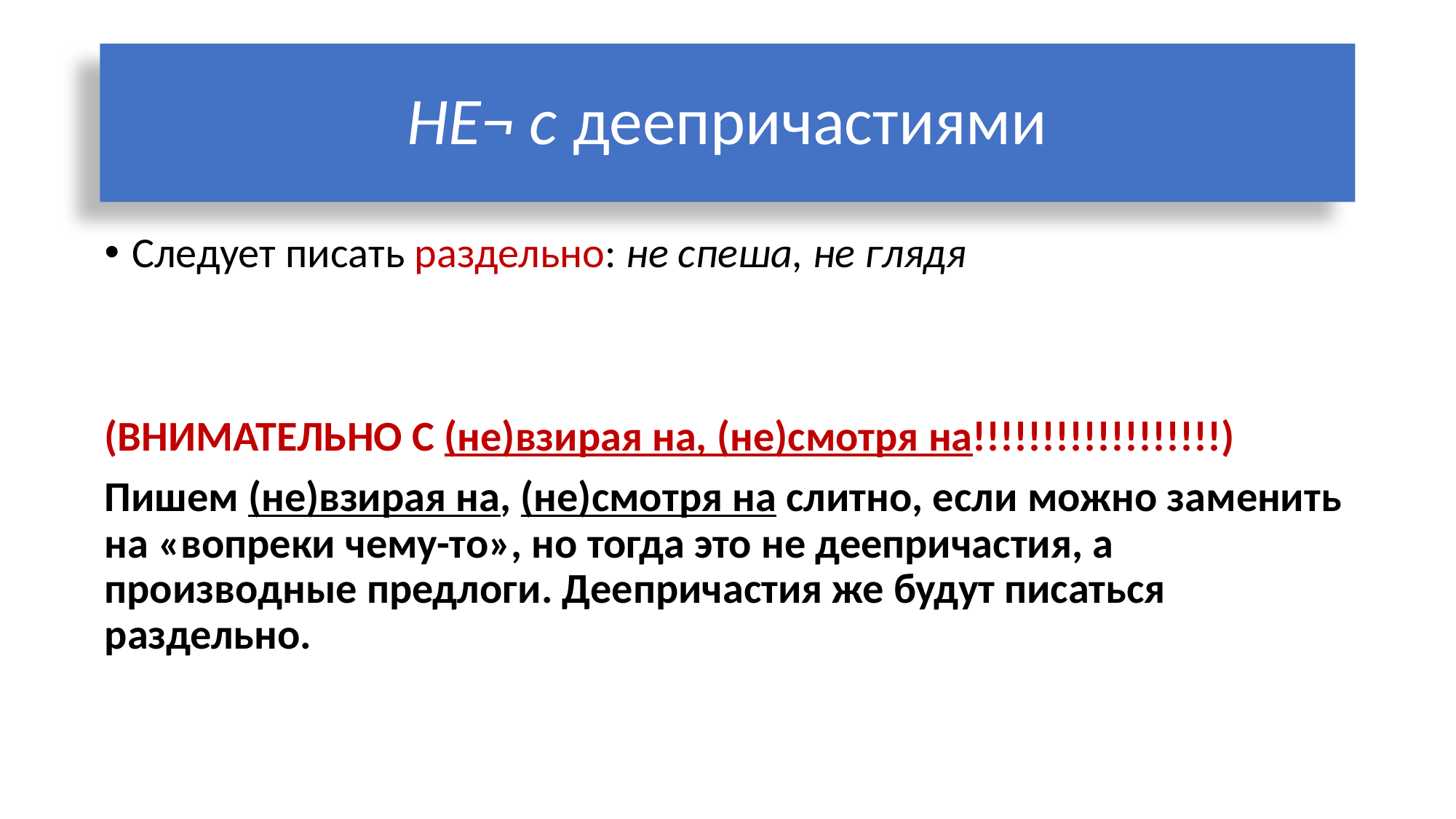

# НЕ¬ с деепричастиями
Следует писать раздельно: не спеша, не глядя

(ВНИМАТЕЛЬНО С (не)взирая на, (не)смотря на!!!!!!!!!!!!!!!!!!)
Пишем (не)взирая на, (не)смотря на слитно, если можно заменить на «вопреки чему-то», но тогда это не деепричастия, а производные предлоги. Деепричастия же будут писаться раздельно.